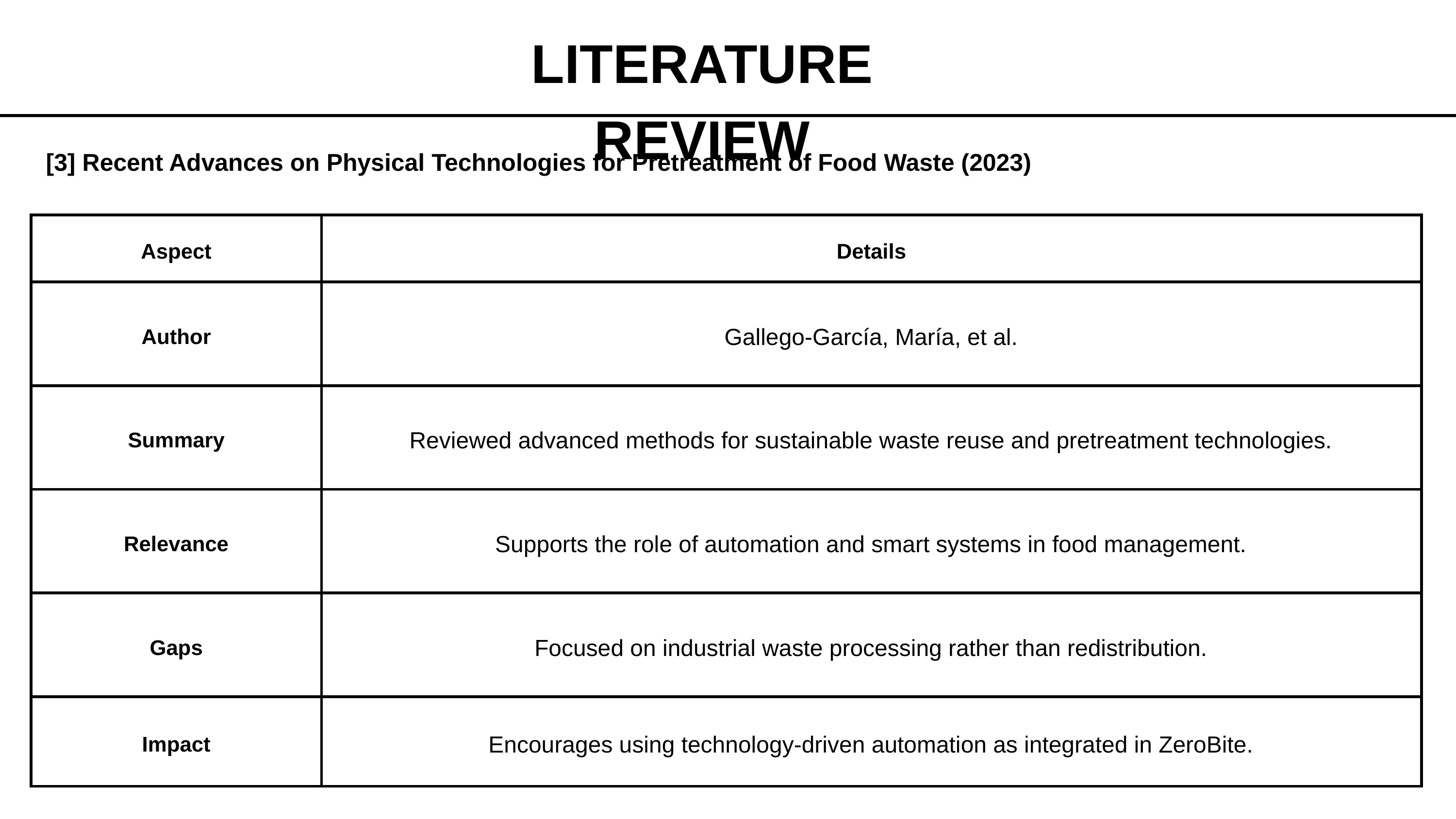

LITERATURE REVIEW

[3] Recent Advances on Physical Technologies for Pretreatment of Food Waste (2023)
| Aspect | Details |
| --- | --- |
| Author | Gallego-García, María, et al. |
| Summary | Reviewed advanced methods for sustainable waste reuse and pretreatment technologies. |
| Relevance | Supports the role of automation and smart systems in food management. |
| Gaps | Focused on industrial waste processing rather than redistribution. |
| Impact | Encourages using technology-driven automation as integrated in ZeroBite. |